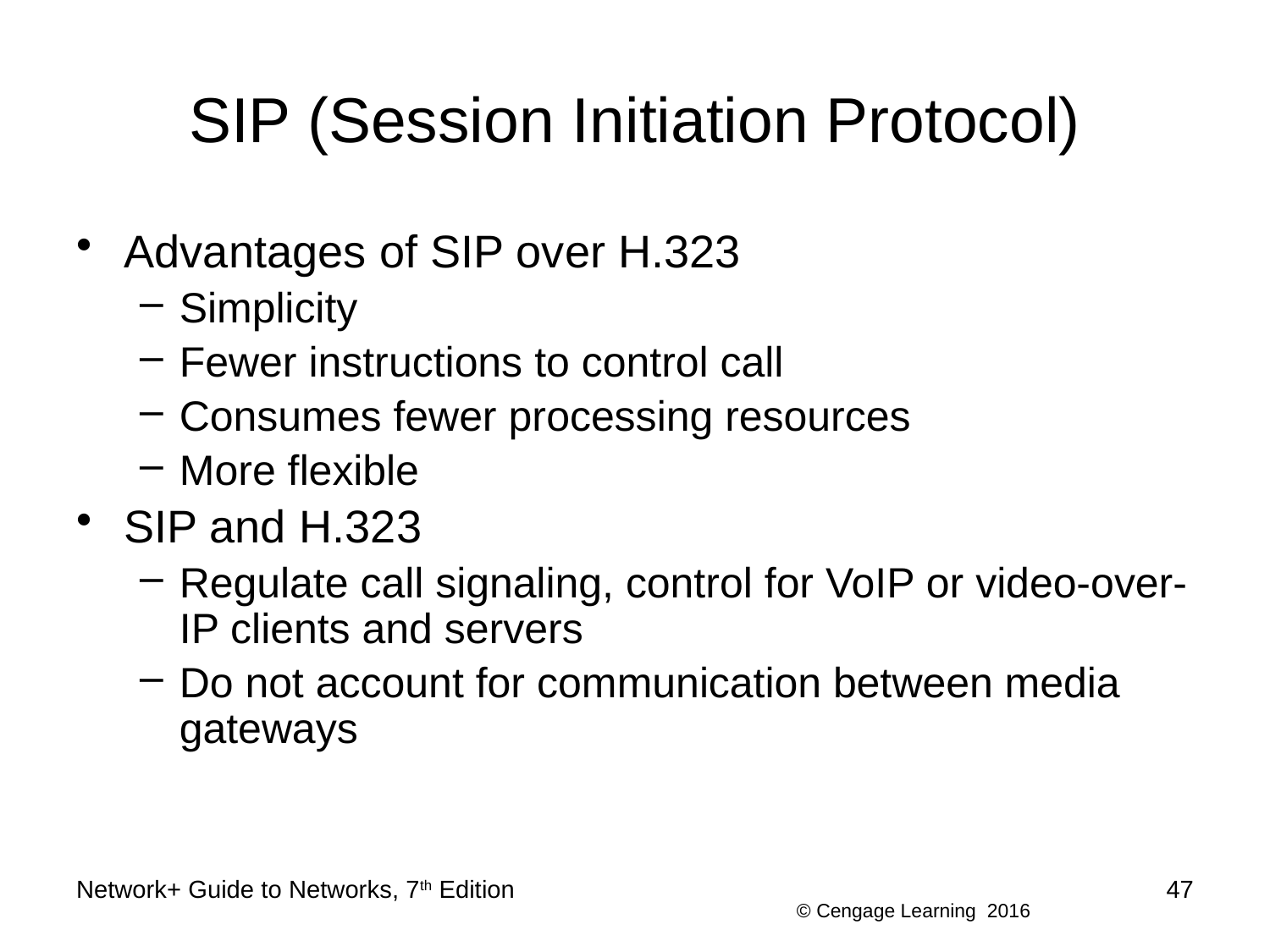

# SIP (Session Initiation Protocol)
Advantages of SIP over H.323
Simplicity
Fewer instructions to control call
Consumes fewer processing resources
More flexible
SIP and H.323
Regulate call signaling, control for VoIP or video-over-IP clients and servers
Do not account for communication between media gateways

Network+ Guide to Networks, 7th Edition
47